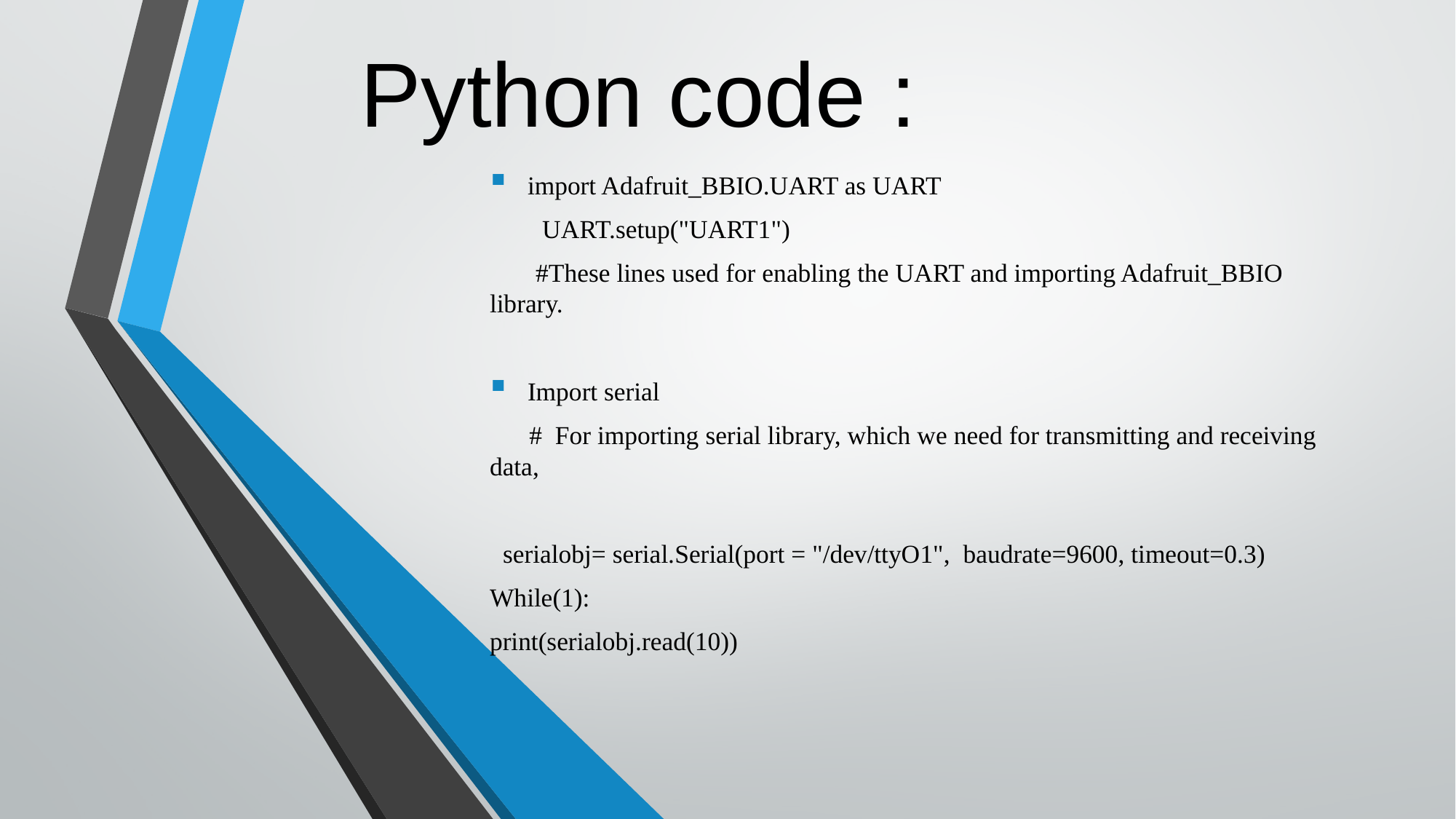

# Python code :
import Adafruit_BBIO.UART as UART
        UART.setup("UART1")
       #These lines used for enabling the UART and importing Adafruit_BBIO    library.

Import serial
      #  For importing serial library, which we need for transmitting and receiving data,

  serialobj= serial.Serial(port = "/dev/ttyO1",  baudrate=9600, timeout=0.3)
While(1):
print(serialobj.read(10))